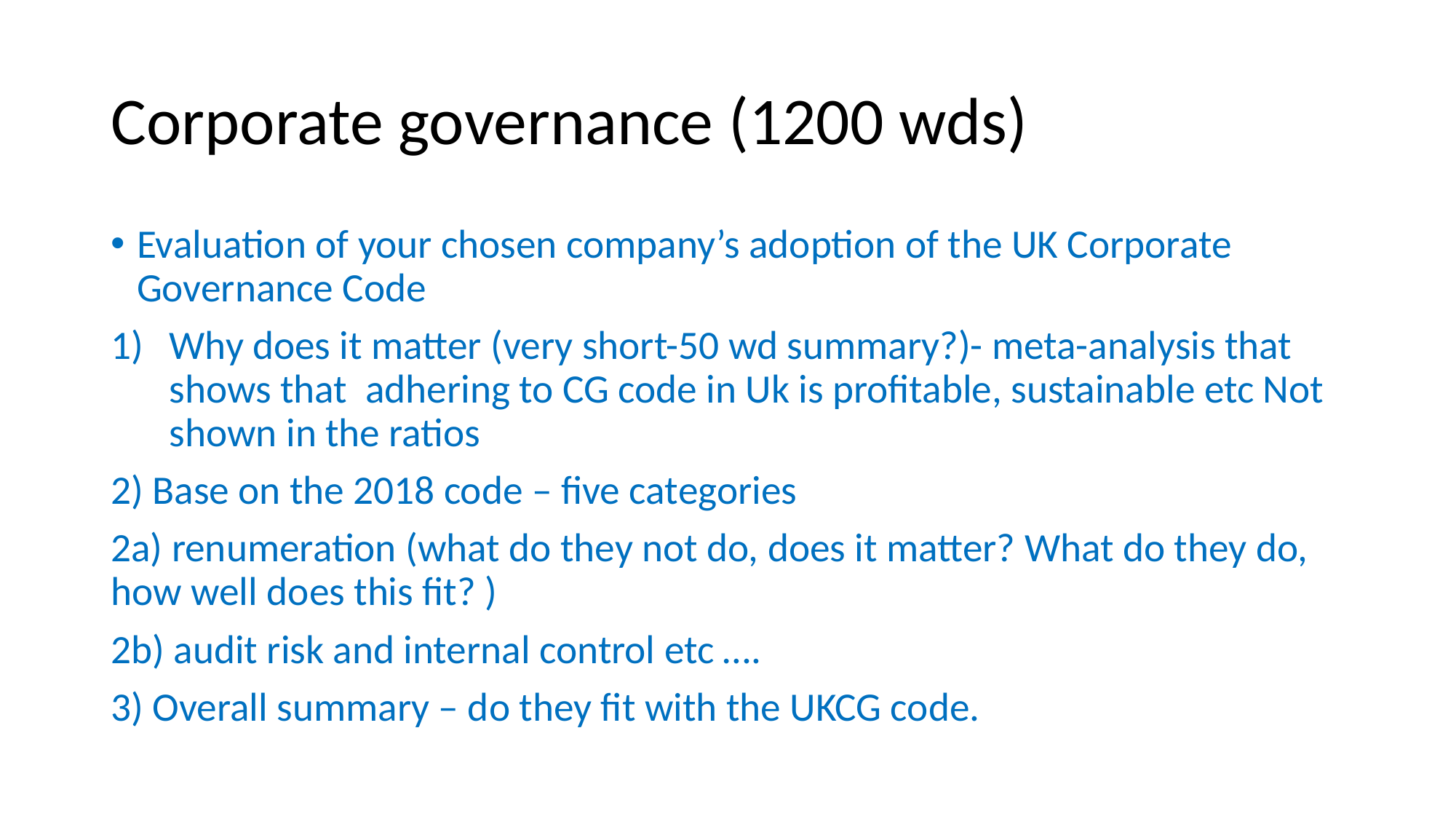

# Corporate governance (1200 wds)
Evaluation of your chosen company’s adoption of the UK Corporate Governance Code
Why does it matter (very short-50 wd summary?)- meta-analysis that shows that  adhering to CG code in Uk is profitable, sustainable etc Not shown in the ratios
2) Base on the 2018 code – five categories
2a) renumeration (what do they not do, does it matter? What do they do, how well does this fit? )
2b) audit risk and internal control etc ….
3) Overall summary – do they fit with the UKCG code.